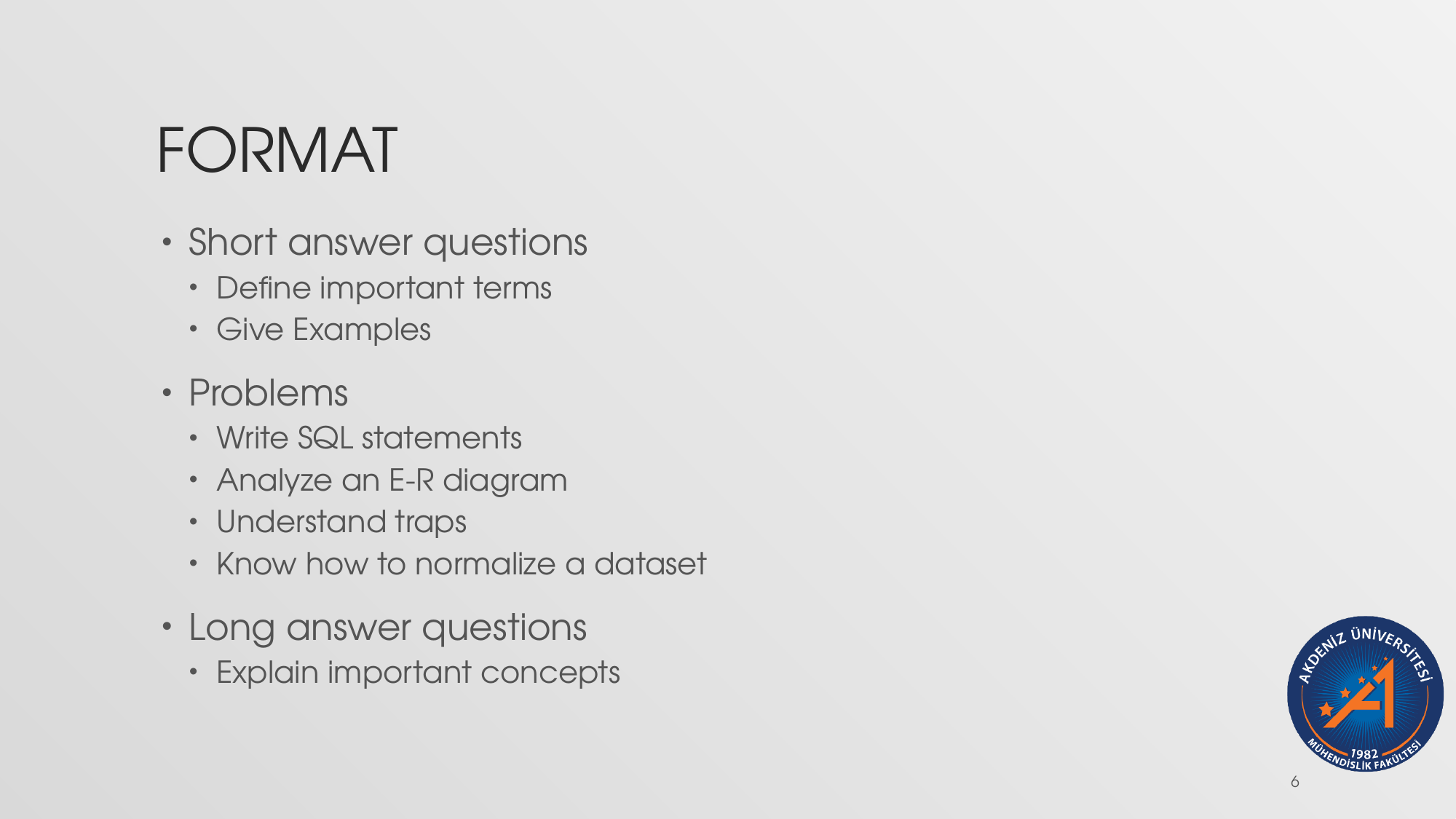

# Format
Short answer questions
Define important terms
Give Examples
Problems
Write SQL statements
Analyze an E-R diagram
Understand traps
Know how to normalize a dataset
Long answer questions
Explain important concepts
6